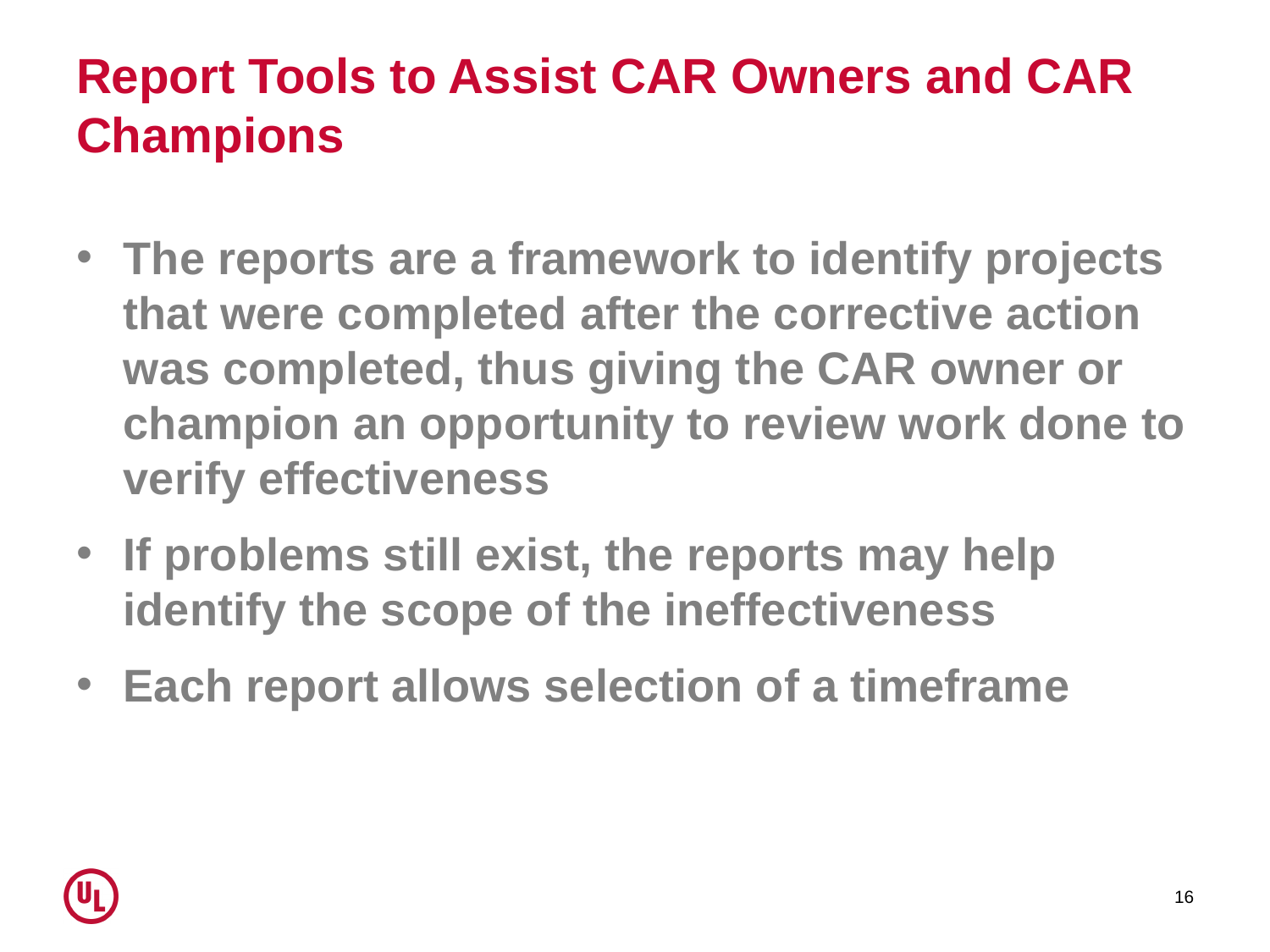

# Report Tools to Assist CAR Owners and CAR Champions
The reports are a framework to identify projects that were completed after the corrective action was completed, thus giving the CAR owner or champion an opportunity to review work done to verify effectiveness
If problems still exist, the reports may help identify the scope of the ineffectiveness
Each report allows selection of a timeframe
16